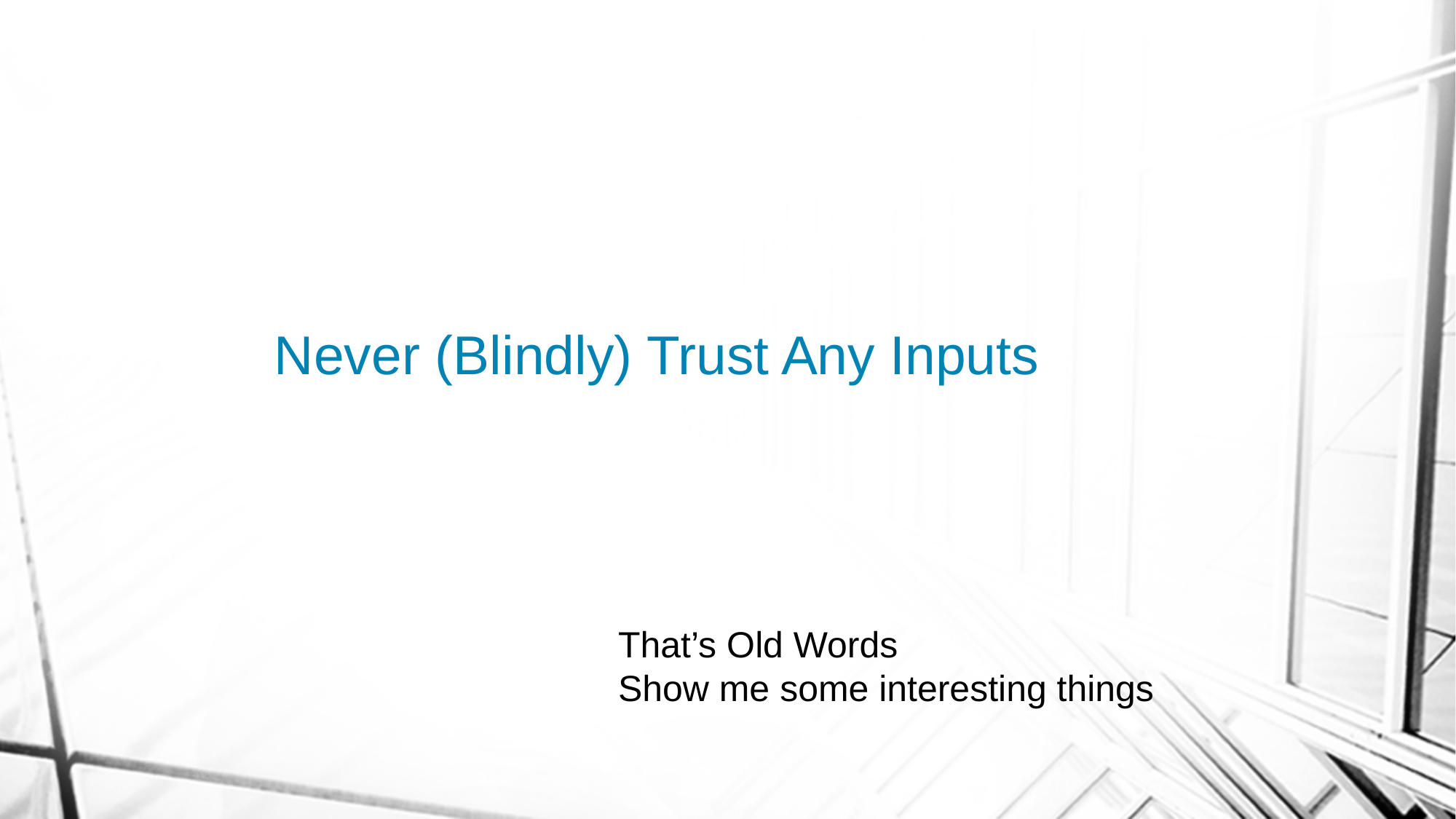

# Never (Blindly) Trust Any Inputs
That’s Old Words
Show me some interesting things